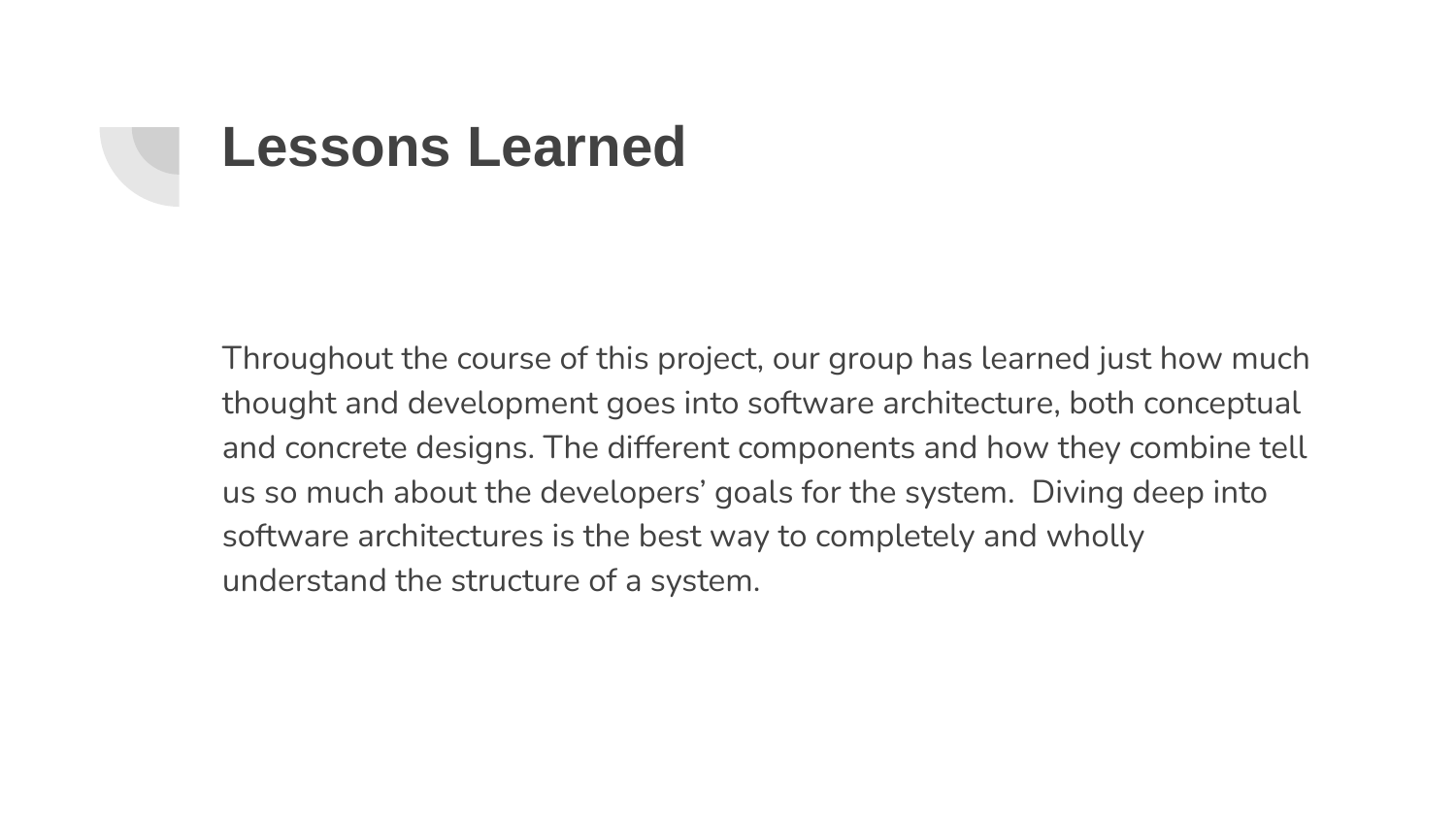

# Lessons Learned
Throughout the course of this project, our group has learned just how much thought and development goes into software architecture, both conceptual and concrete designs. The different components and how they combine tell us so much about the developers’ goals for the system.  Diving deep into software architectures is the best way to completely and wholly understand the structure of a system.